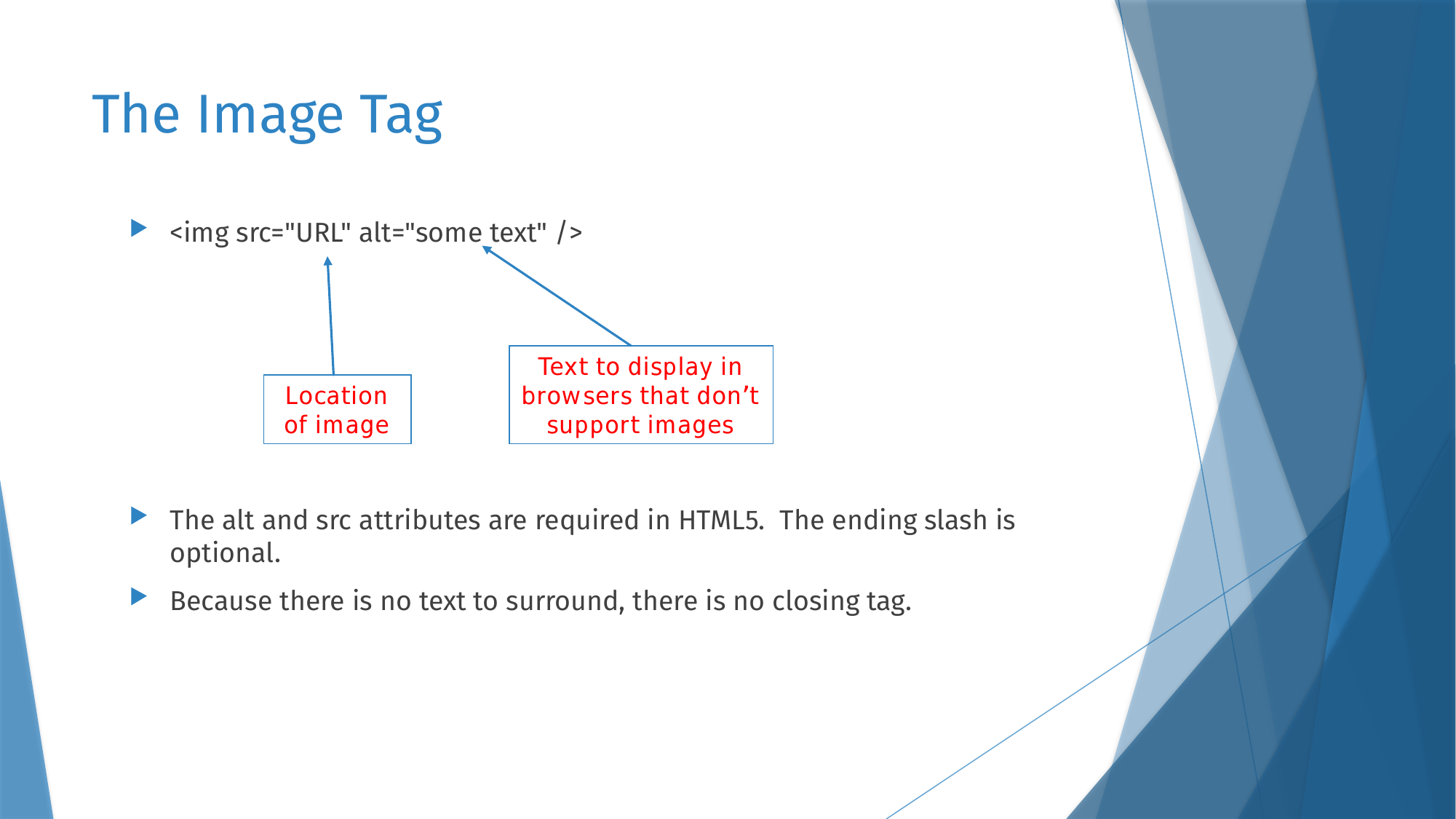

# The Image Tag
<img src="URL" alt="some text" />

The alt and src attributes are required in HTML5.  The ending slash is optional.
Because there is no text to surround, there is no closing tag.

Text to display in browsers that don’t support images
Location of image